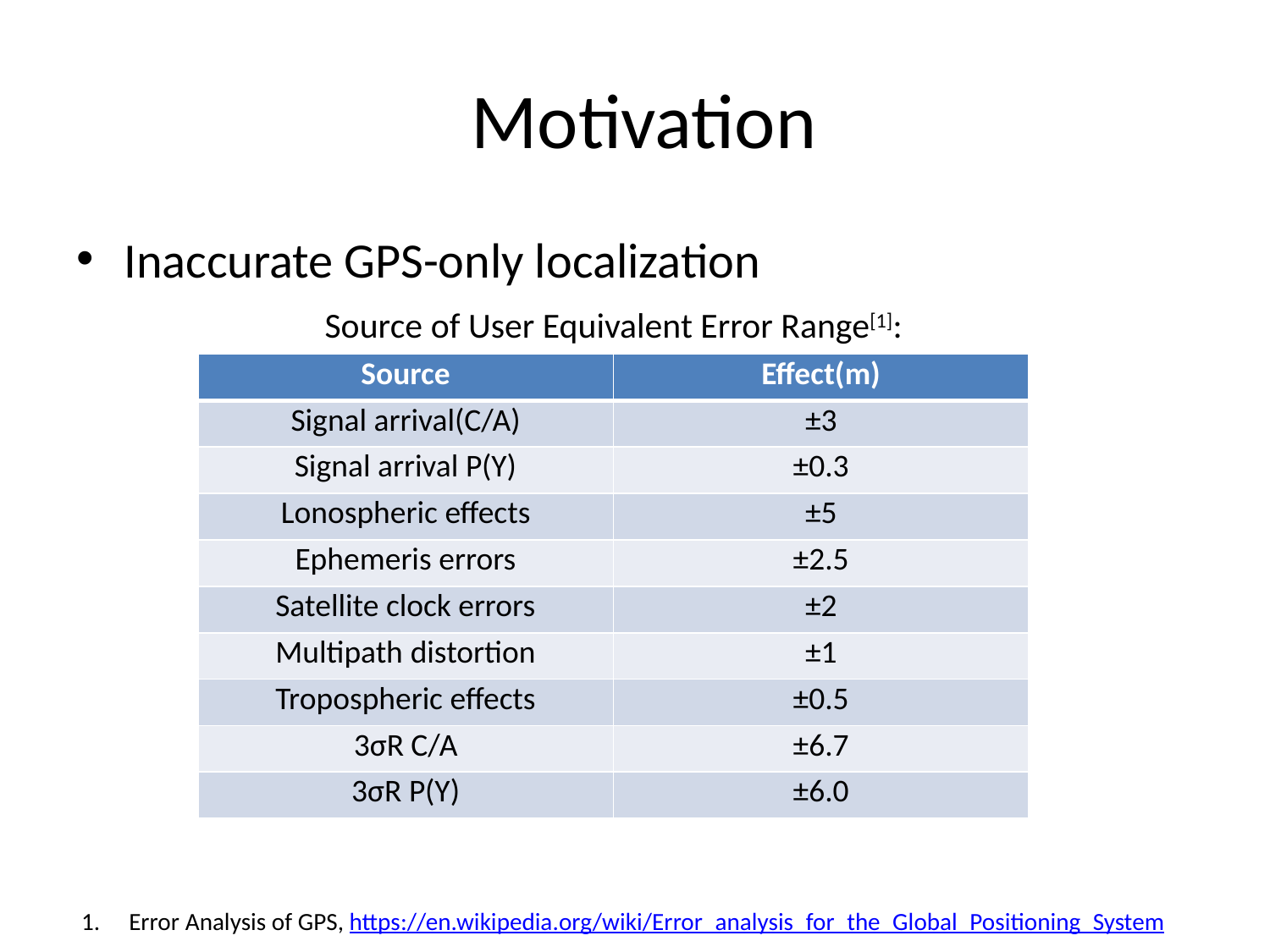

# Motivation
Inaccurate GPS-only localization

Source of User Equivalent Error Range[1]:
| Source | Effect(m) |
| --- | --- |
| Signal arrival(C/A) | ±3 |
| Signal arrival P(Y) | ±0.3 |
| Lonospheric effects | ±5 |
| Ephemeris errors | ±2.5 |
| Satellite clock errors | ±2 |
| Multipath distortion | ±1 |
| Tropospheric effects | ±0.5 |
| 3σR C/A | ±6.7 |
| 3σR P(Y) | ±6.0 |
Error Analysis of GPS, https://en.wikipedia.org/wiki/Error_analysis_for_the_Global_Positioning_System